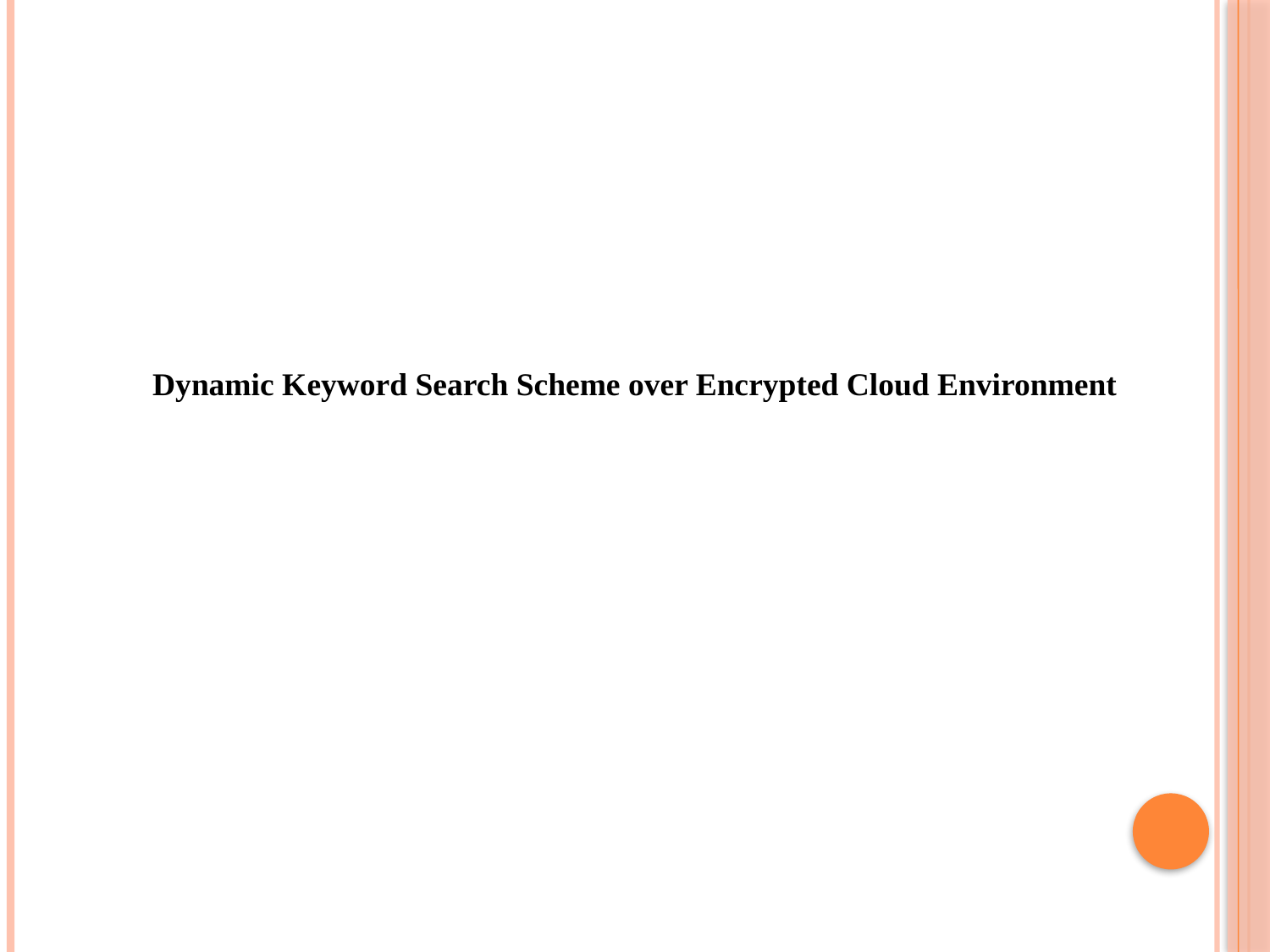

Dynamic Keyword Search Scheme over Encrypted Cloud Environment